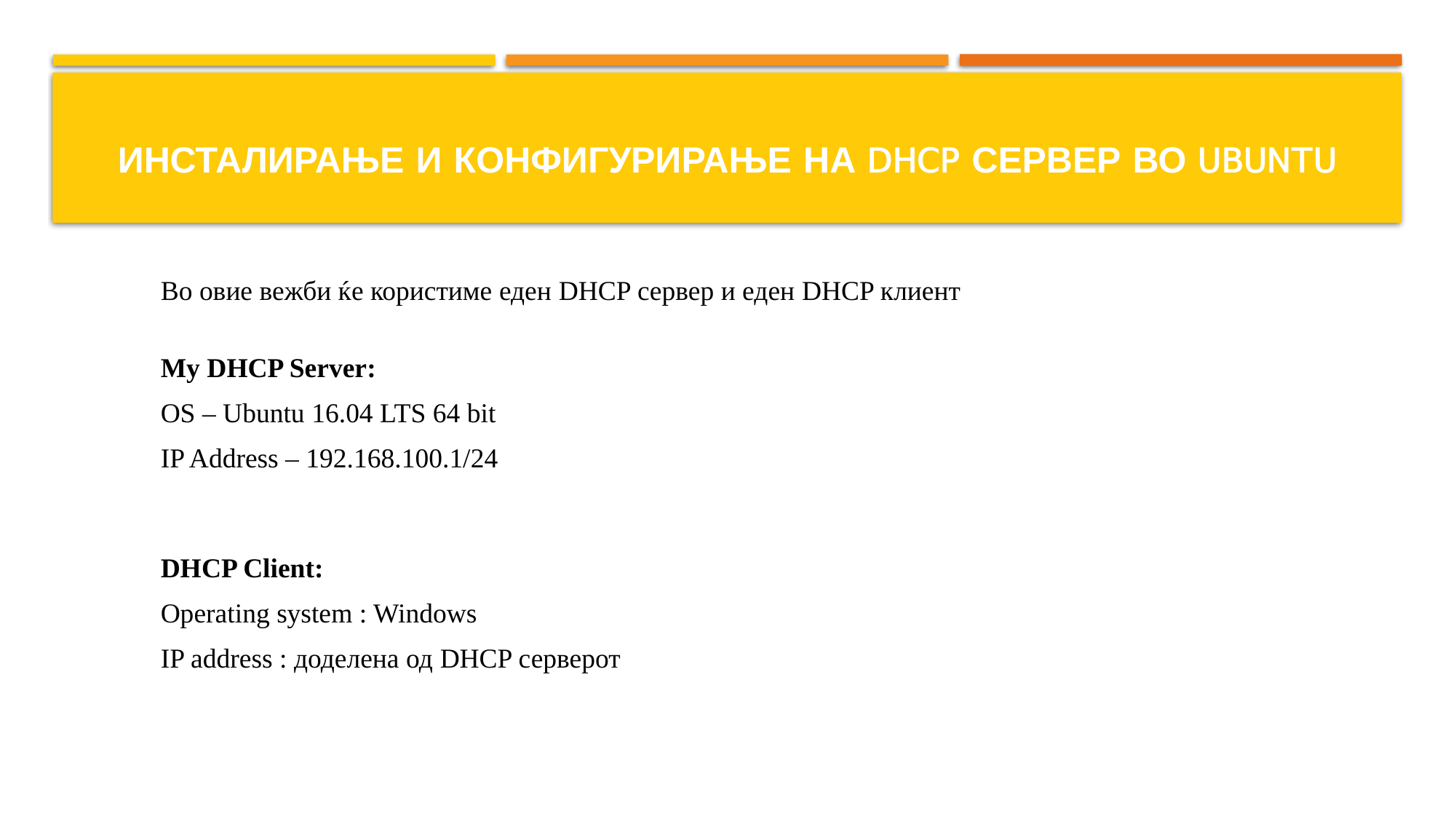

# Инсталирање и конфигурирање на DHCP сервер во Ubuntu
Во овие вежби ќе користиме еден DHCP сервер и еден DHCP клиент
My DHCP Server:
OS – Ubuntu 16.04 LTS 64 bit
IP Address – 192.168.100.1/24
DHCP Client:
Operating system : Windows
IP address : доделена од DHCP серверот